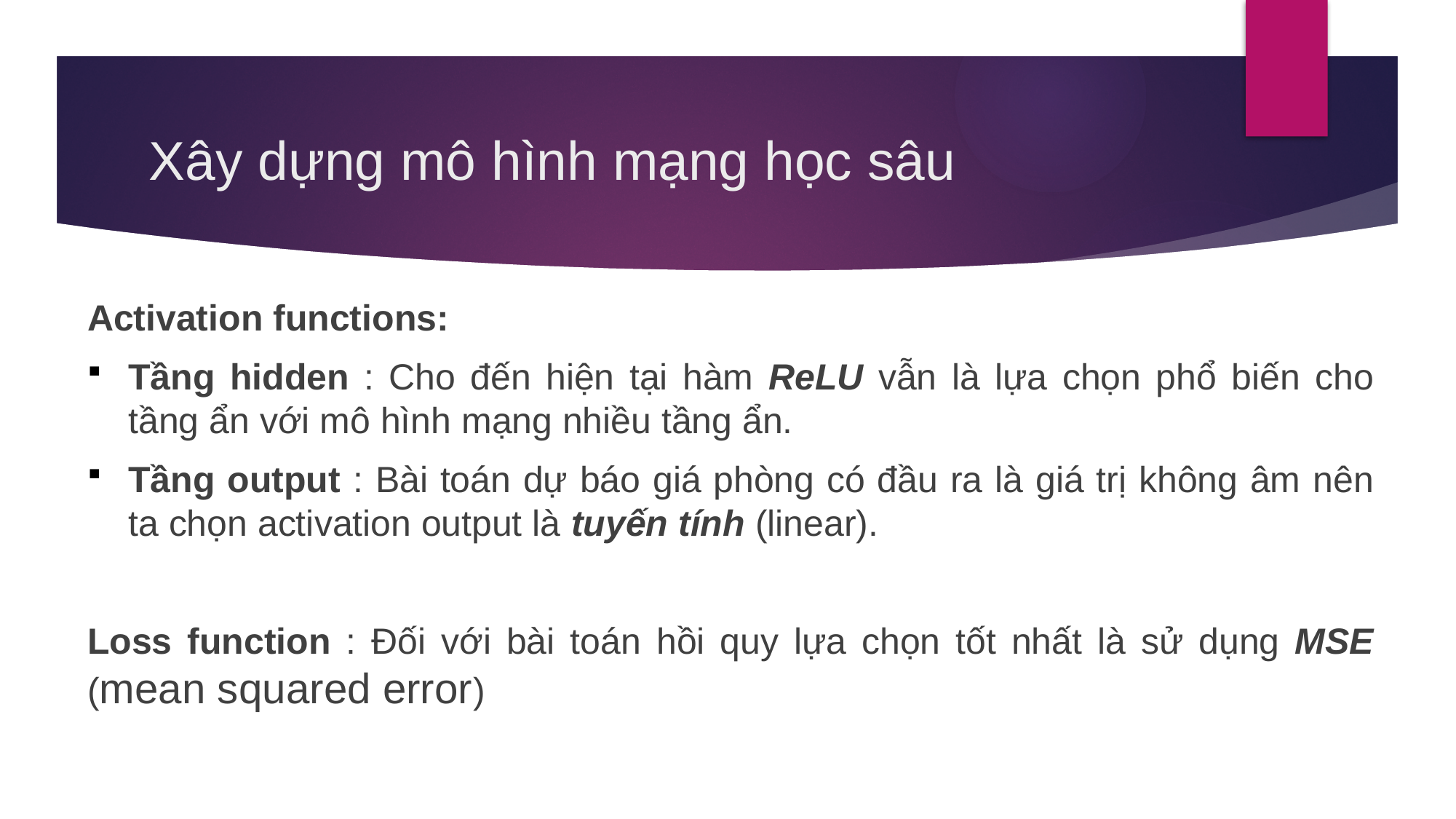

# Xây dựng mô hình mạng học sâu
Activation functions:
Tầng hidden : Cho đến hiện tại hàm ReLU vẫn là lựa chọn phổ biến cho tầng ẩn với mô hình mạng nhiều tầng ẩn.
Tầng output : Bài toán dự báo giá phòng có đầu ra là giá trị không âm nên ta chọn activation output là tuyến tính (linear).

Loss function : Đối với bài toán hồi quy lựa chọn tốt nhất là sử dụng MSE (mean squared error)